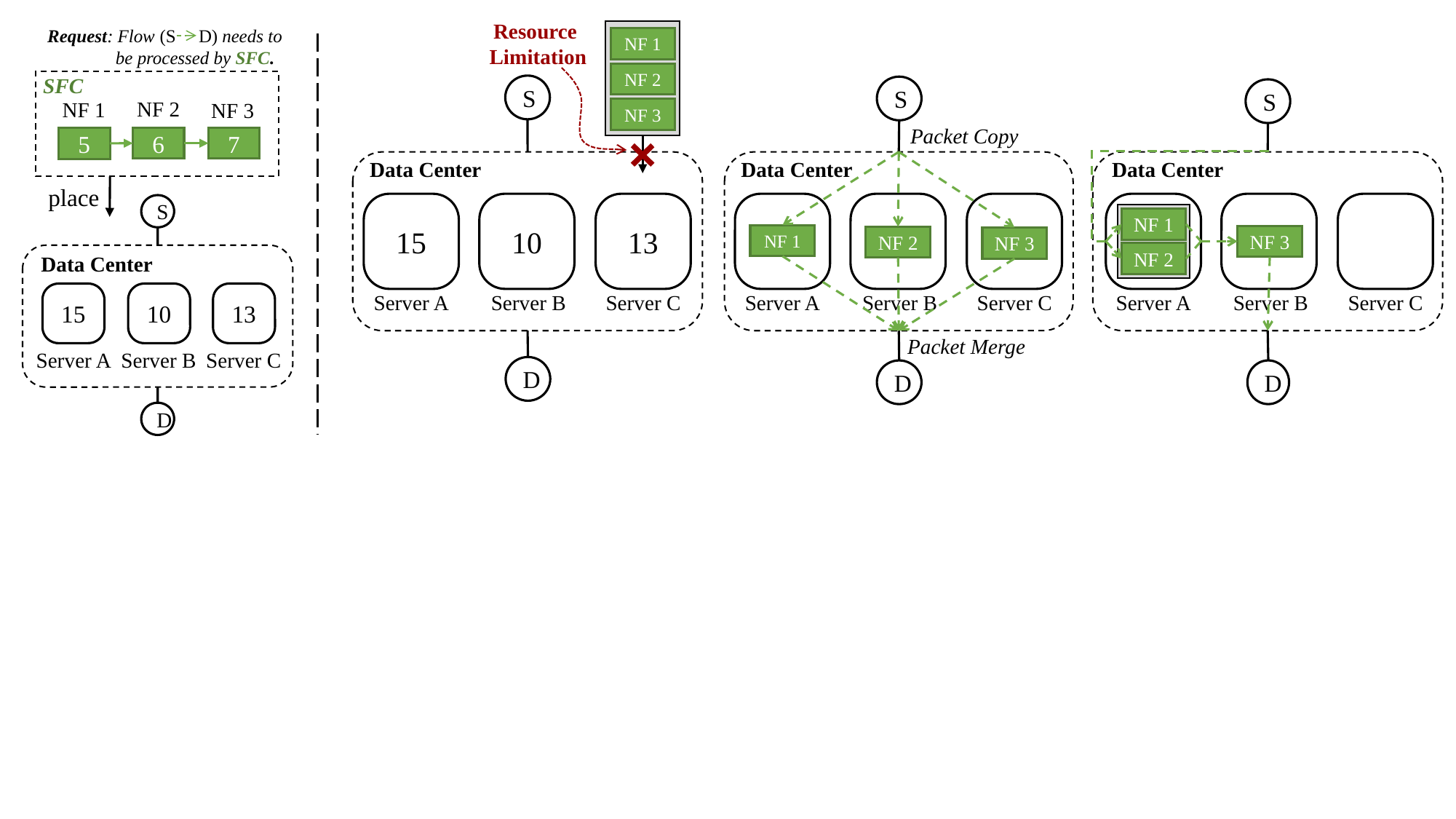

Resource
Limitation
Request: Flow (S     D) needs to
               be processed by SFC.

7
6
5
NF 1
NF 2
NF 3
SFC

NF 1
NF 2
NF 3

S
S
S
Packet Copy

Data Center
Data Center
Data Center

place
15
10
13

S

NF 1
NF 1
NF 3
NF 2
NF 3
NF 2

Data Center
15
Server A
10
Server B
13
Server C
Server C
Server C
Server C
Server A
Server B
Server A
Server B
Server A
Server B
Packet Merge
D
D
D
D